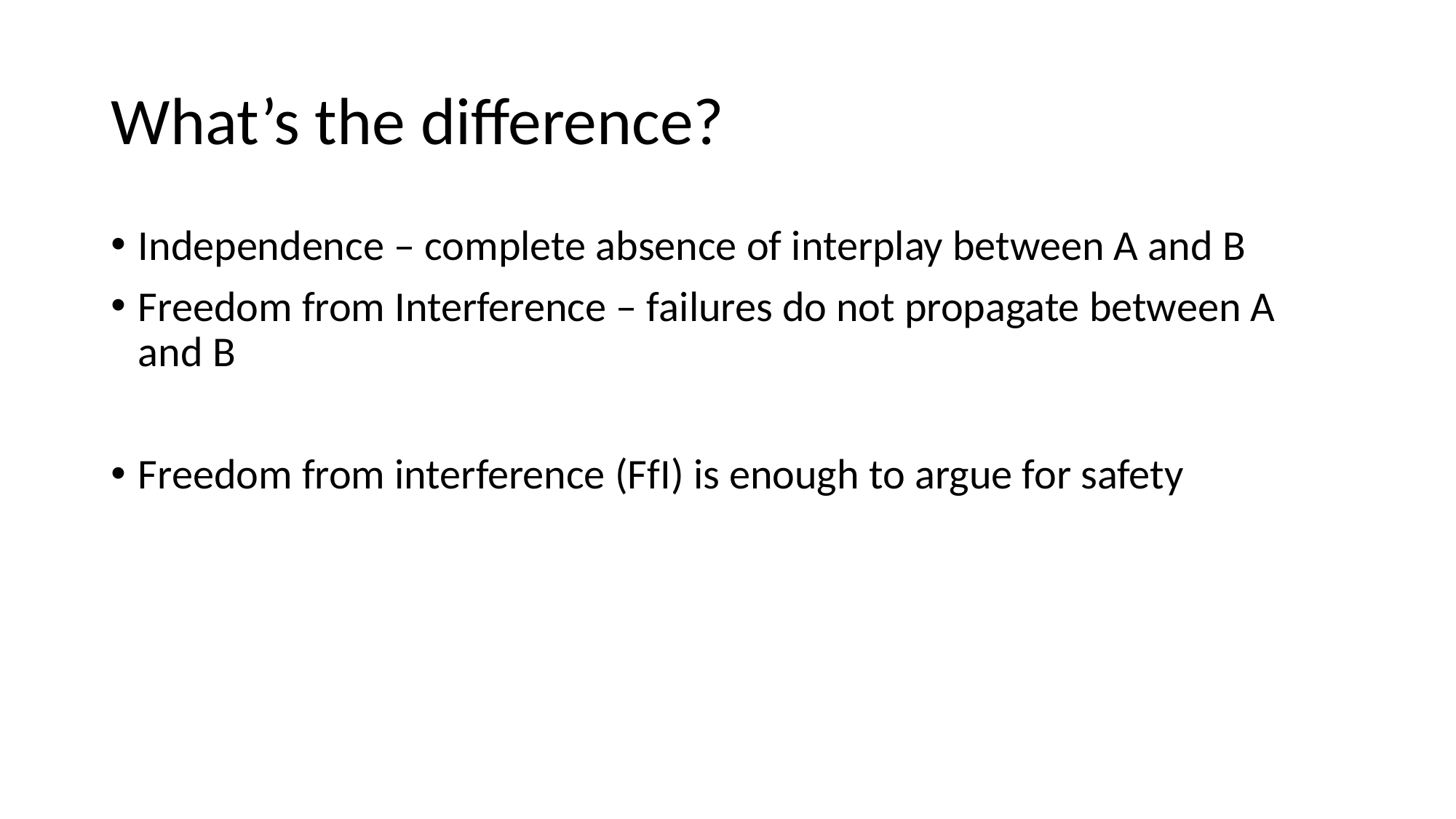

# What’s the difference?
Independence – complete absence of interplay between A and B
Freedom from Interference – failures do not propagate between A and B

Freedom from interference (FfI) is enough to argue for safety